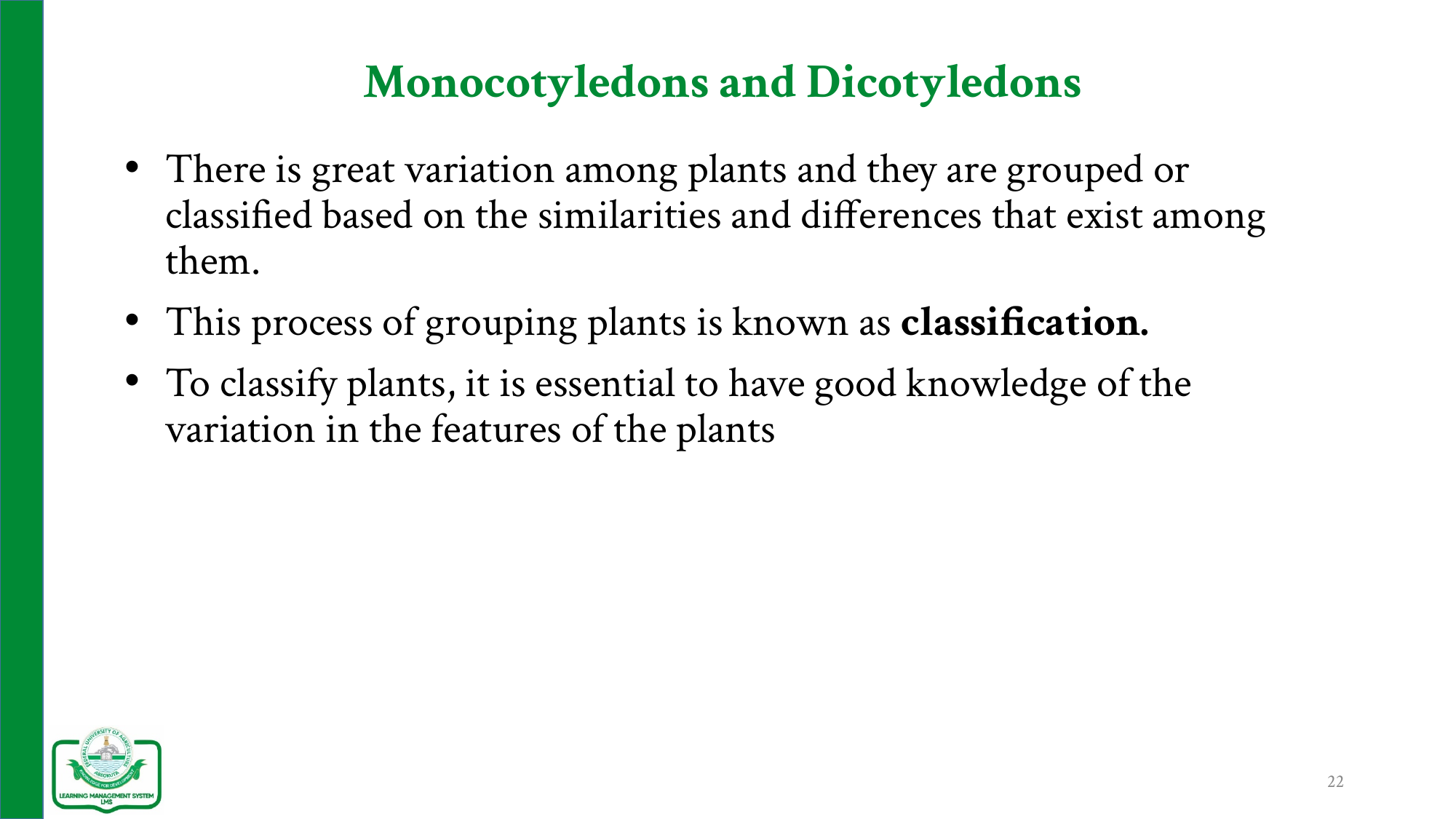

# Monocotyledons and Dicotyledons
There is great variation among plants and they are grouped or classified based on the similarities and differences that exist among them.
This process of grouping plants is known as classification.
To classify plants, it is essential to have good knowledge of the variation in the features of the plants

22